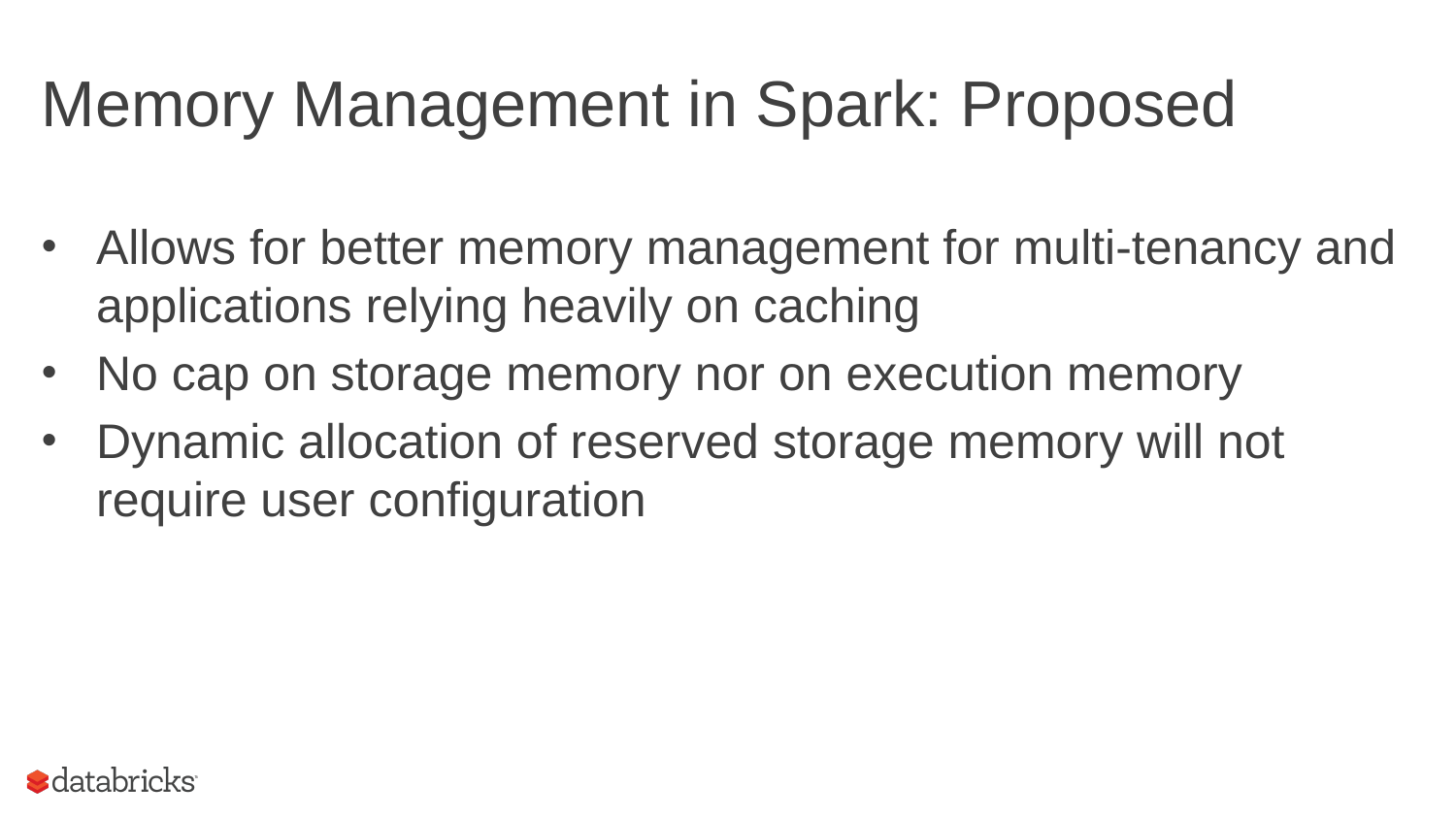

# Memory Management in Spark: Proposed
Allows for better memory management for multi-tenancy and applications relying heavily on caching
No cap on storage memory nor on execution memory
Dynamic allocation of reserved storage memory will not require user configuration